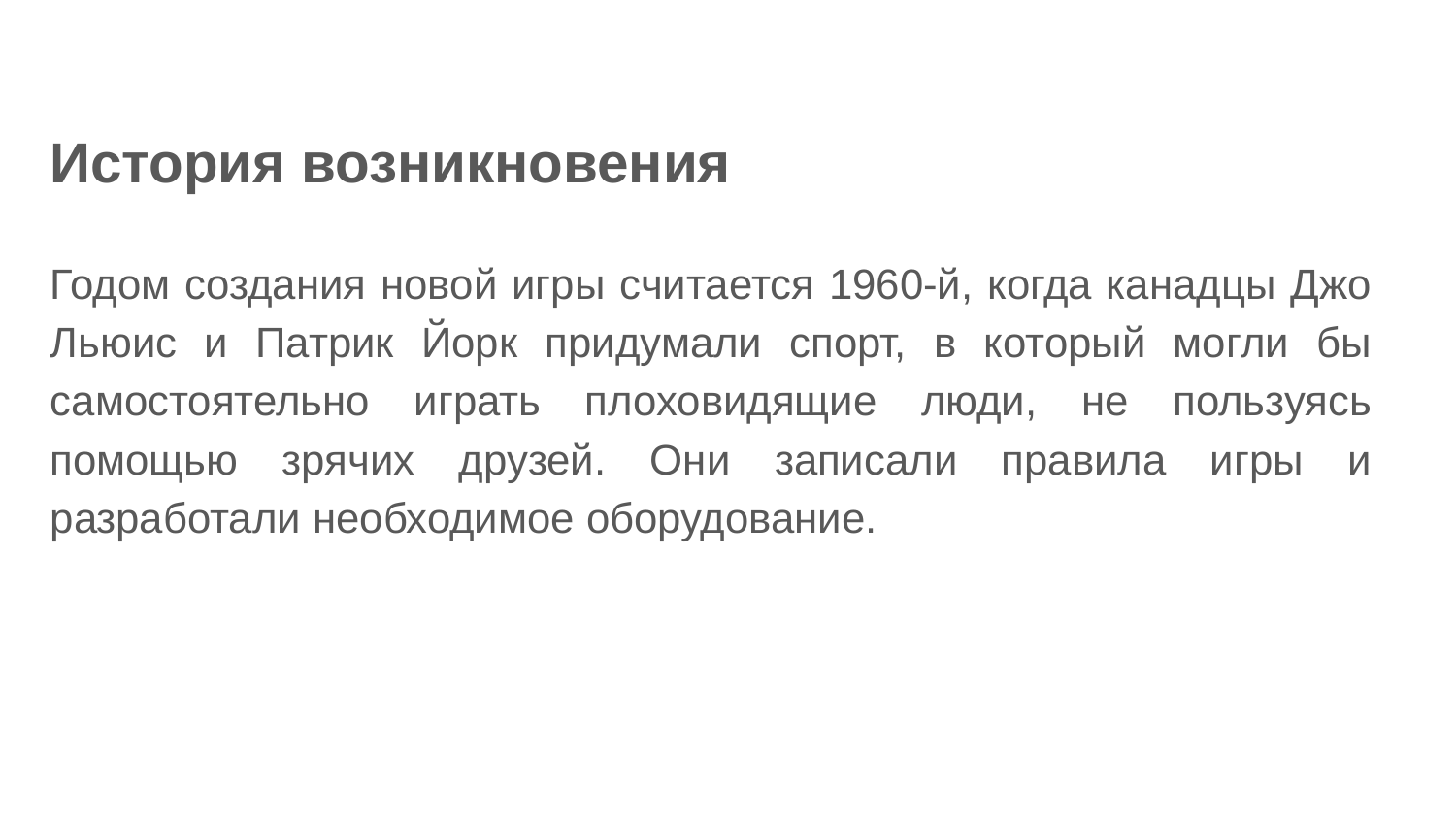

# История возникновения
Годом создания новой игры считается 1960-й, когда канадцы Джо Льюис и Патрик Йорк придумали спорт, в который могли бы самостоятельно играть плоховидящие люди, не пользуясь помощью зрячих друзей. Они записали правила игры и разработали необходимое оборудование.